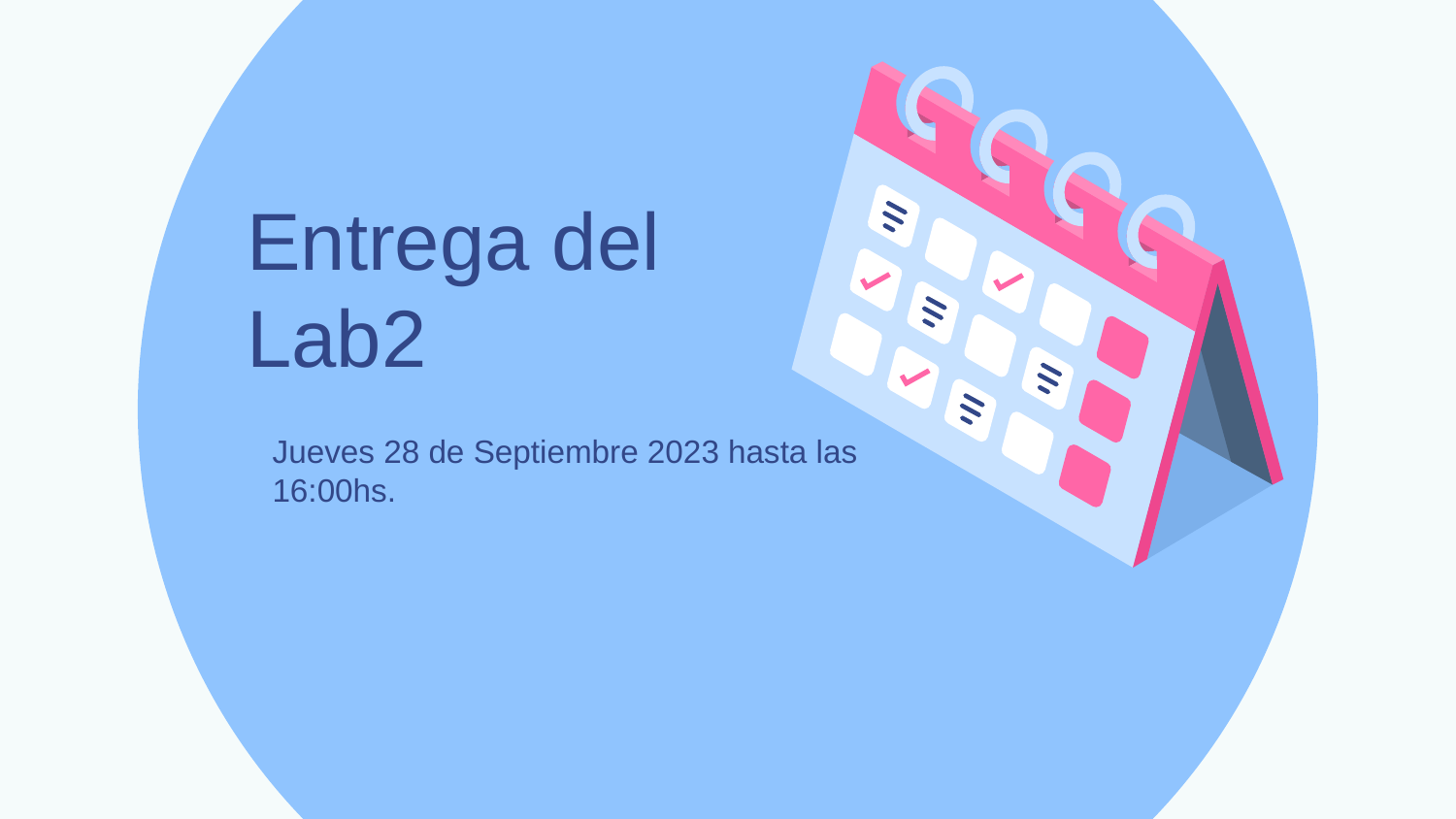

# Entrega del Lab2
Jueves 28 de Septiembre 2023 hasta las 16:00hs.